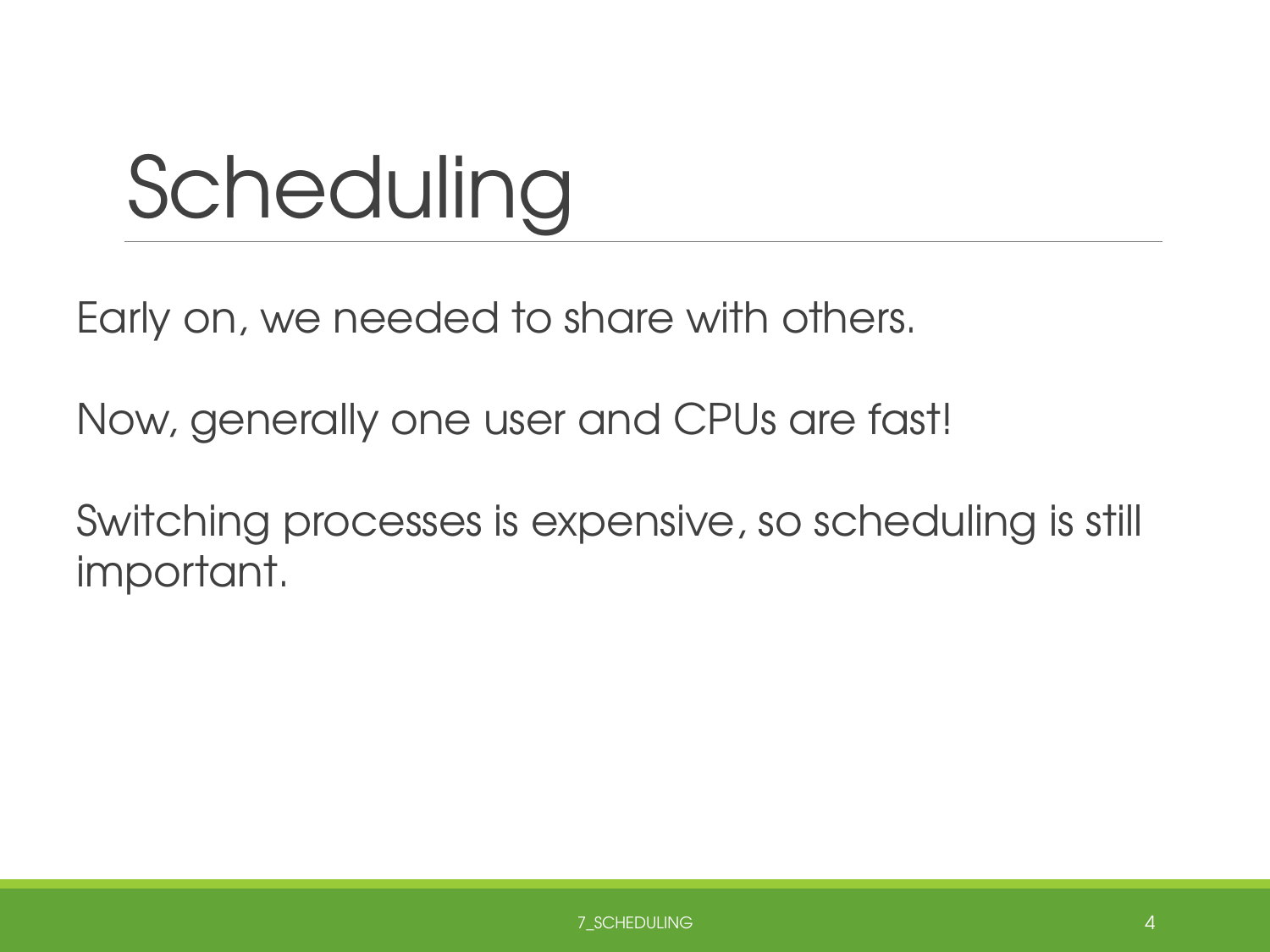

# Scheduling

Early on, we needed to share with others.

Now, generally one user and CPUs are fast!

Switching processes is expensive, so scheduling is still important.
7_Scheduling
4